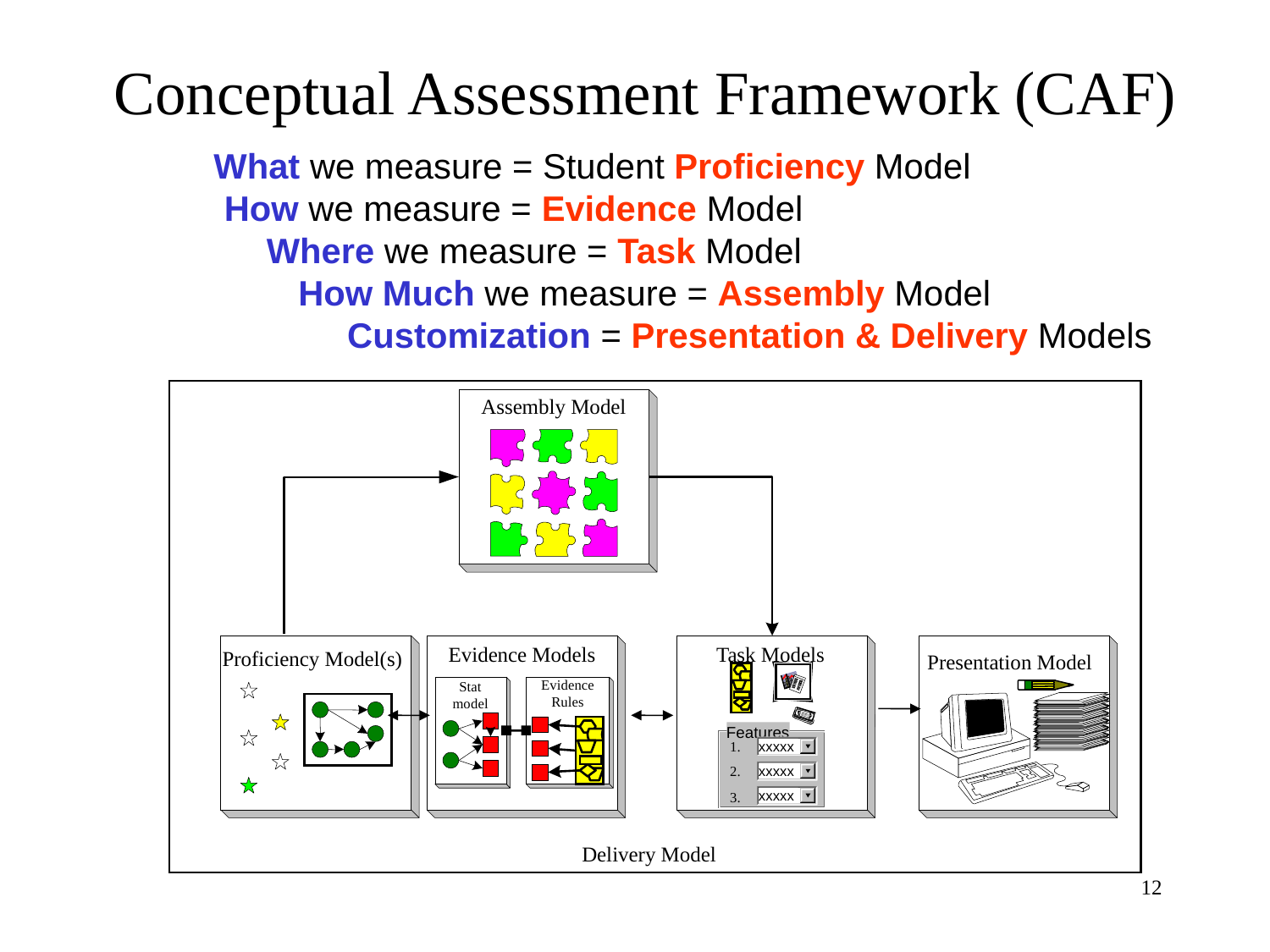

# Conceptual Assessment Framework (CAF)
What we measure = Student Proficiency Model
How we measure = Evidence Model

Evidence Models
Evidence

Stat
Rules
model

Where we measure = Task Model

Task Models

Features

1.

xxxxx

2.
xxxxx

xxxxx

3.

How Much we measure = Assembly Model

Assembly Model

                 Customization = Presentation & Delivery Models

Presentation Model

Delivery Model

Proficiency Model(s)

12